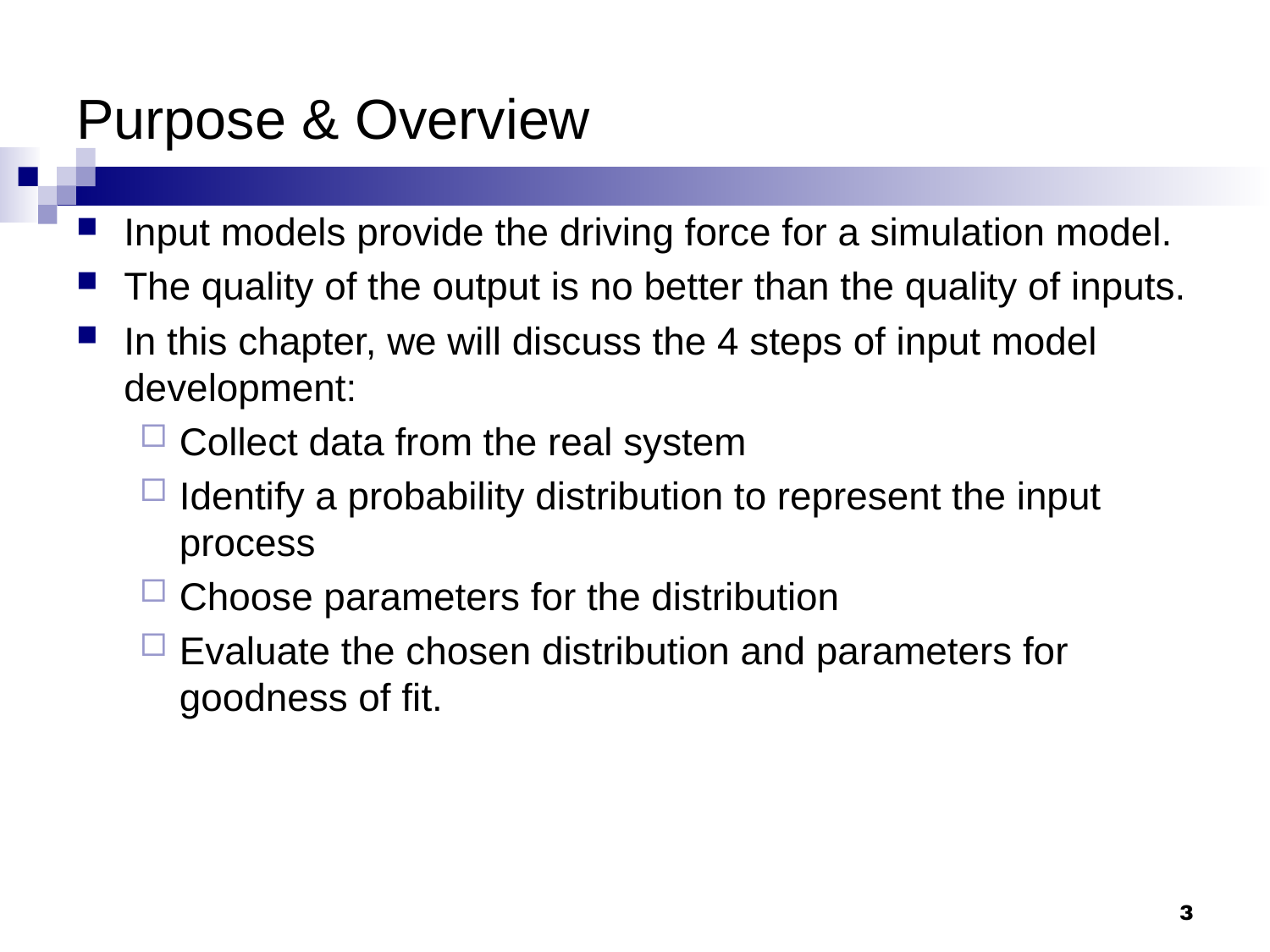

# Purpose & Overview
Input models provide the driving force for a simulation model.
The quality of the output is no better than the quality of inputs.
In this chapter, we will discuss the 4 steps of input model development:
Collect data from the real system
Identify a probability distribution to represent the input process
Choose parameters for the distribution
Evaluate the chosen distribution and parameters for goodness of fit.
3